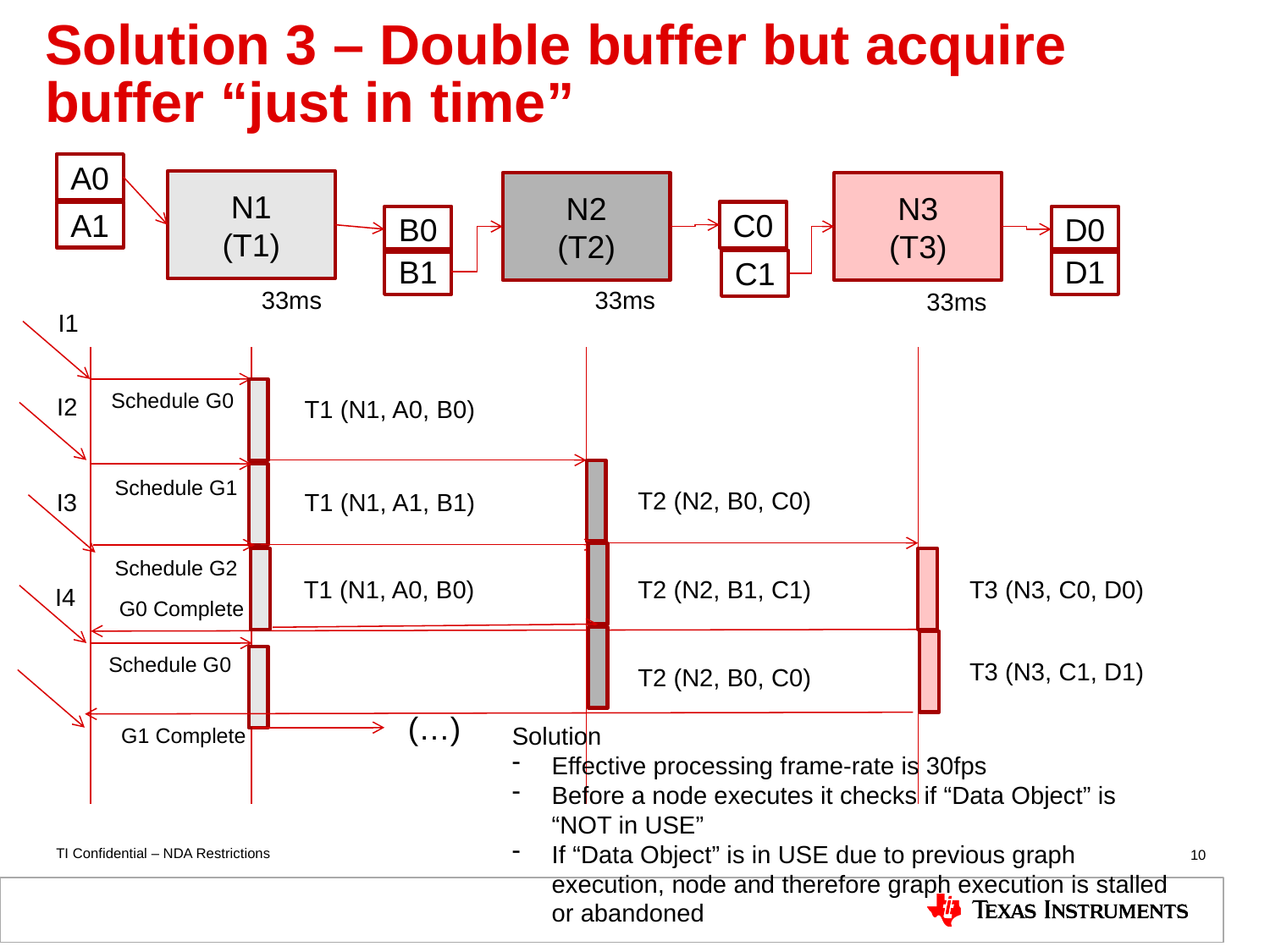

# Solution 3 – Double buffer but acquire buffer “just in time”
A0
N1
(T1)
N2
(T2)
N3
(T3)
A1
C0
B0
D0
B1
D1
C1
33ms
33ms
33ms
I1

Schedule G0
I2
T1 (N1, A0, B0)

Schedule G1
T2 (N2, B0, C0)
I3
T1 (N1, A1, B1)

Schedule G2

T1 (N1, A0, B0)
T2 (N2, B1, C1)
T3 (N3, C0, D0)
I4
G0 Complete

Schedule G0

T3 (N3, C1, D1)
T2 (N2, B0, C0)
(…)
Solution
Effective processing frame-rate is 30fps
Before a node executes it checks if “Data Object” is “NOT in USE”
If “Data Object” is in USE due to previous graph execution, node and therefore graph execution is stalled or abandoned
G1 Complete
10